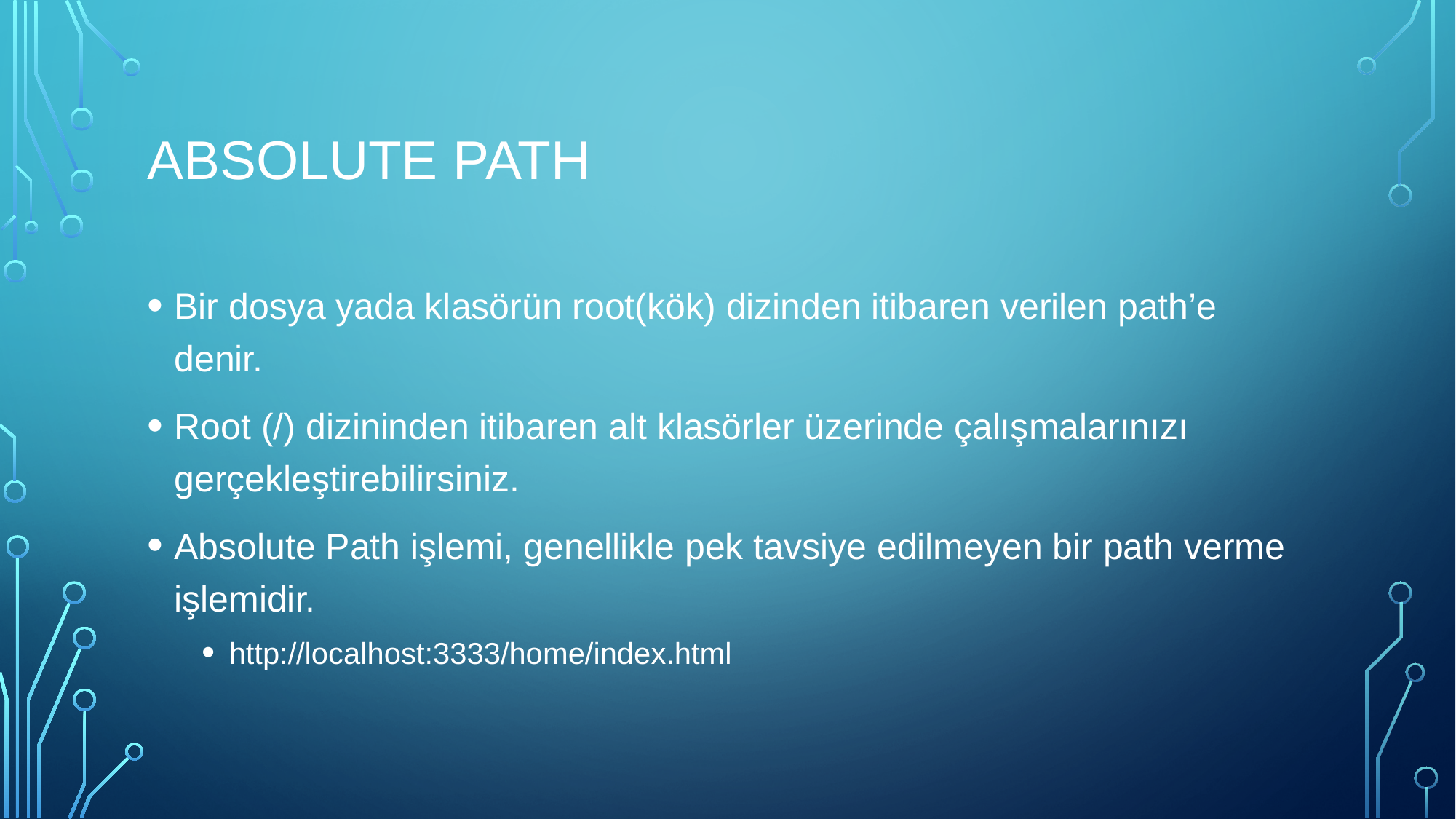

# ABSOLUTE PATH
Bir dosya yada klasörün root(kök) dizinden itibaren verilen path’e denir.
Root (/) dizininden itibaren alt klasörler üzerinde çalışmalarınızı gerçekleştirebilirsiniz.
Absolute Path işlemi, genellikle pek tavsiye edilmeyen bir path verme işlemidir.
http://localhost:3333/home/index.html